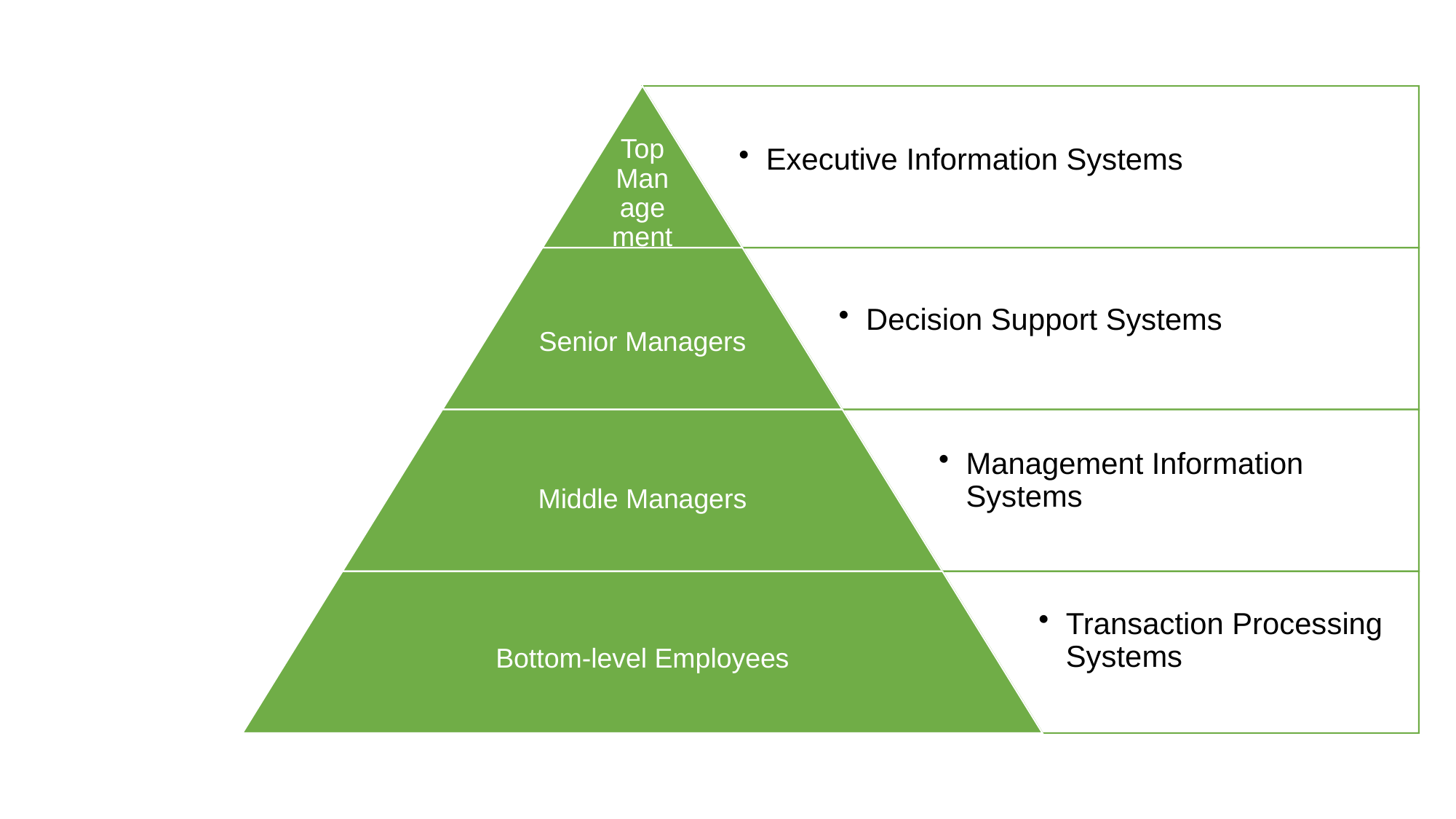

Executive Information Systems
Top Management
Decision Support Systems
Senior Managers
Management Information Systems
Middle Managers
Transaction Processing Systems
Bottom-level Employees